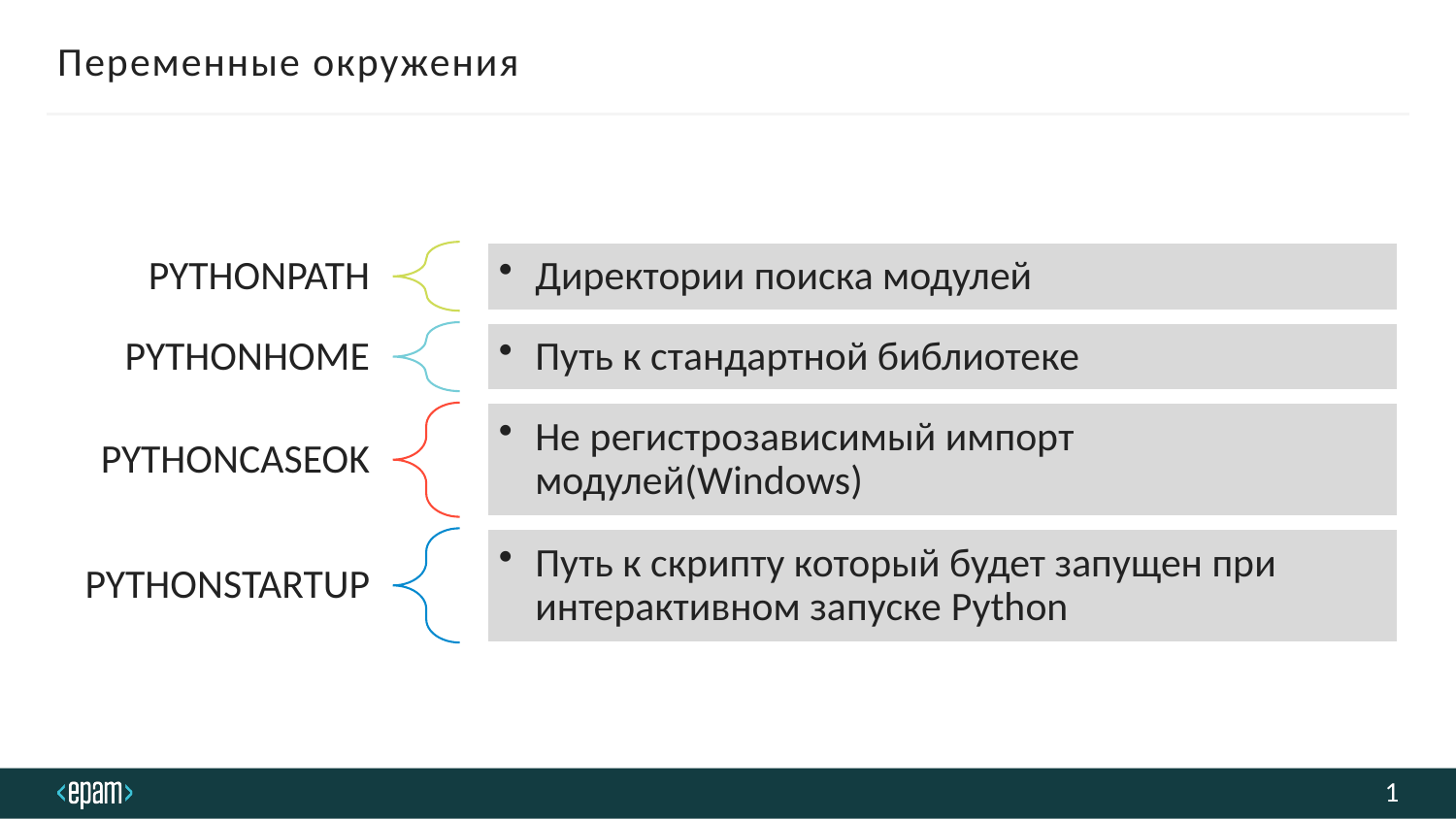

# Переменные окружения
PYTHONPATH
Директории поиска модулей
PYTHONHOME
Путь к стандартной библиотеке
PYTHONCASEOK
Не регистрозависимый импорт модулей(Windows)
PYTHONSTARTUP
Путь к скрипту который будет запущен при интерактивном запуске Python
1